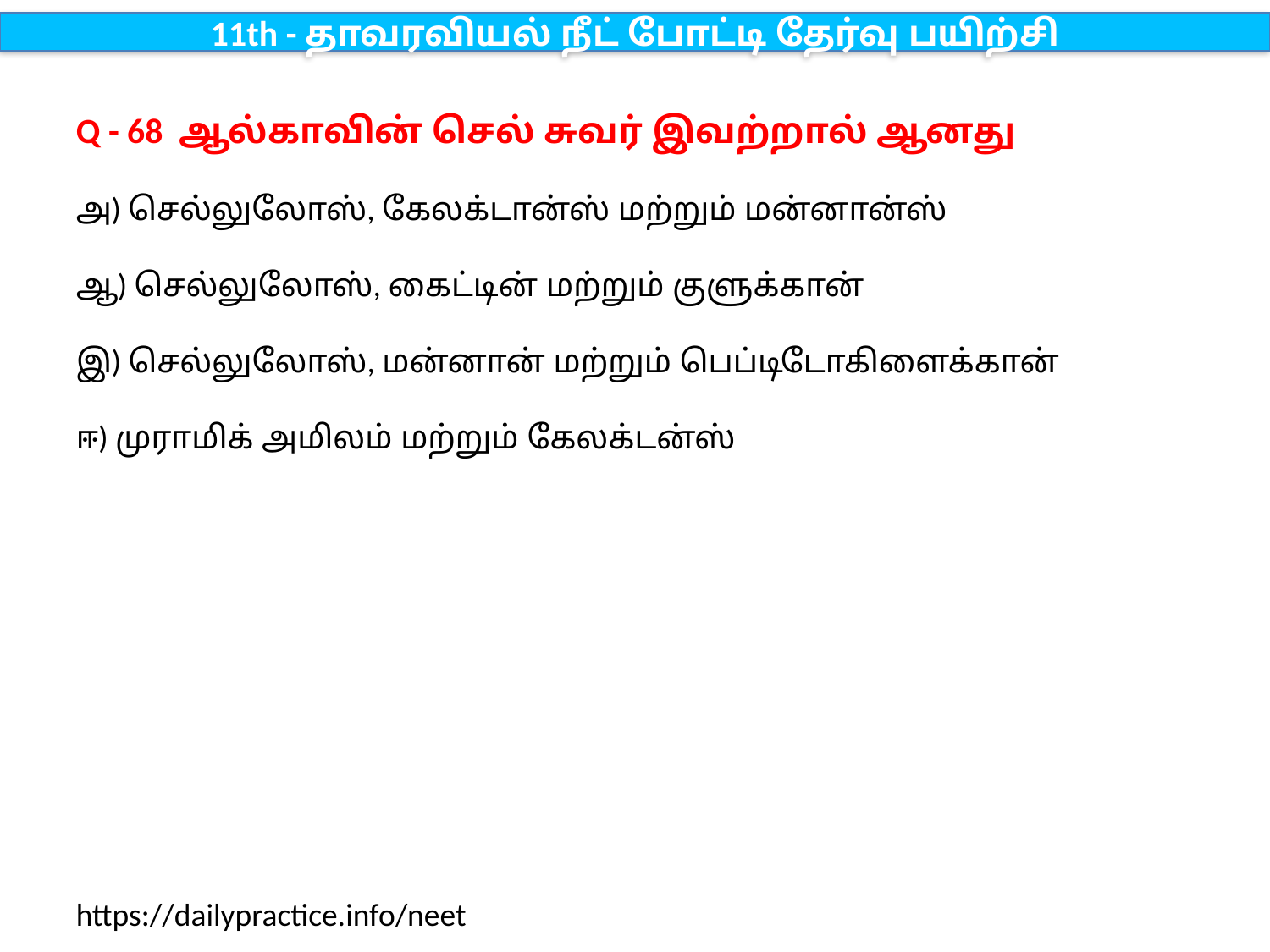

11th - தாவரவியல் நீட் போட்டி தேர்வு பயிற்சி

Q - 68  ஆல்காவின் செல் சுவர் இவற்றால் ஆனது

அ) செல்லுலோஸ், கேலக்டான்ஸ் மற்றும் மன்னான்ஸ்

ஆ) செல்லுலோஸ், கைட்டின் மற்றும் குளுக்கான்

இ) செல்லுலோஸ், மன்னான் மற்றும் பெப்டிடோகிளைக்கான்

ஈ) முராமிக் அமிலம் மற்றும் கேலக்டன்ஸ்
https://dailypractice.info/neet